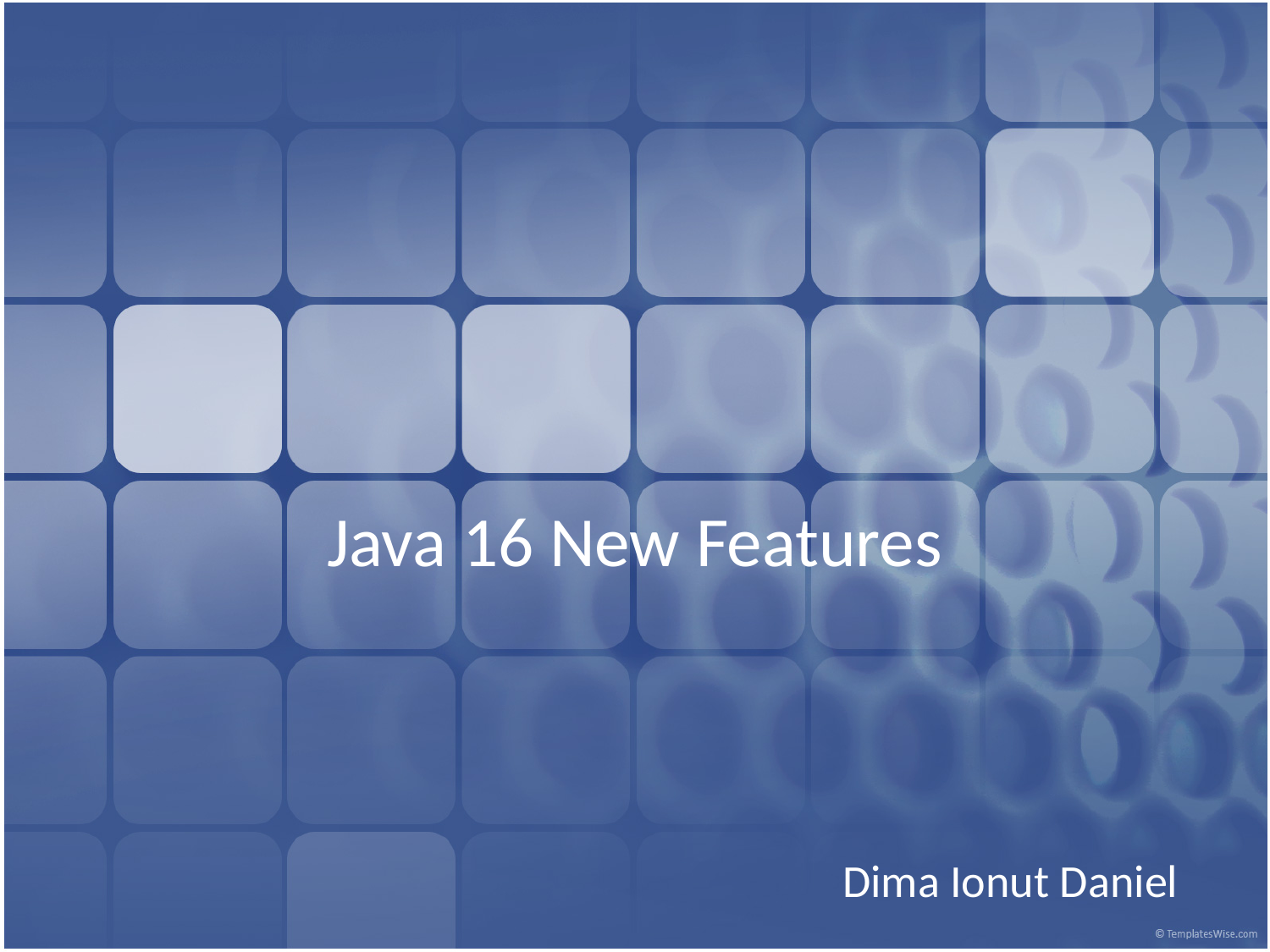

# Java 16 New Features
Dima Ionut Daniel